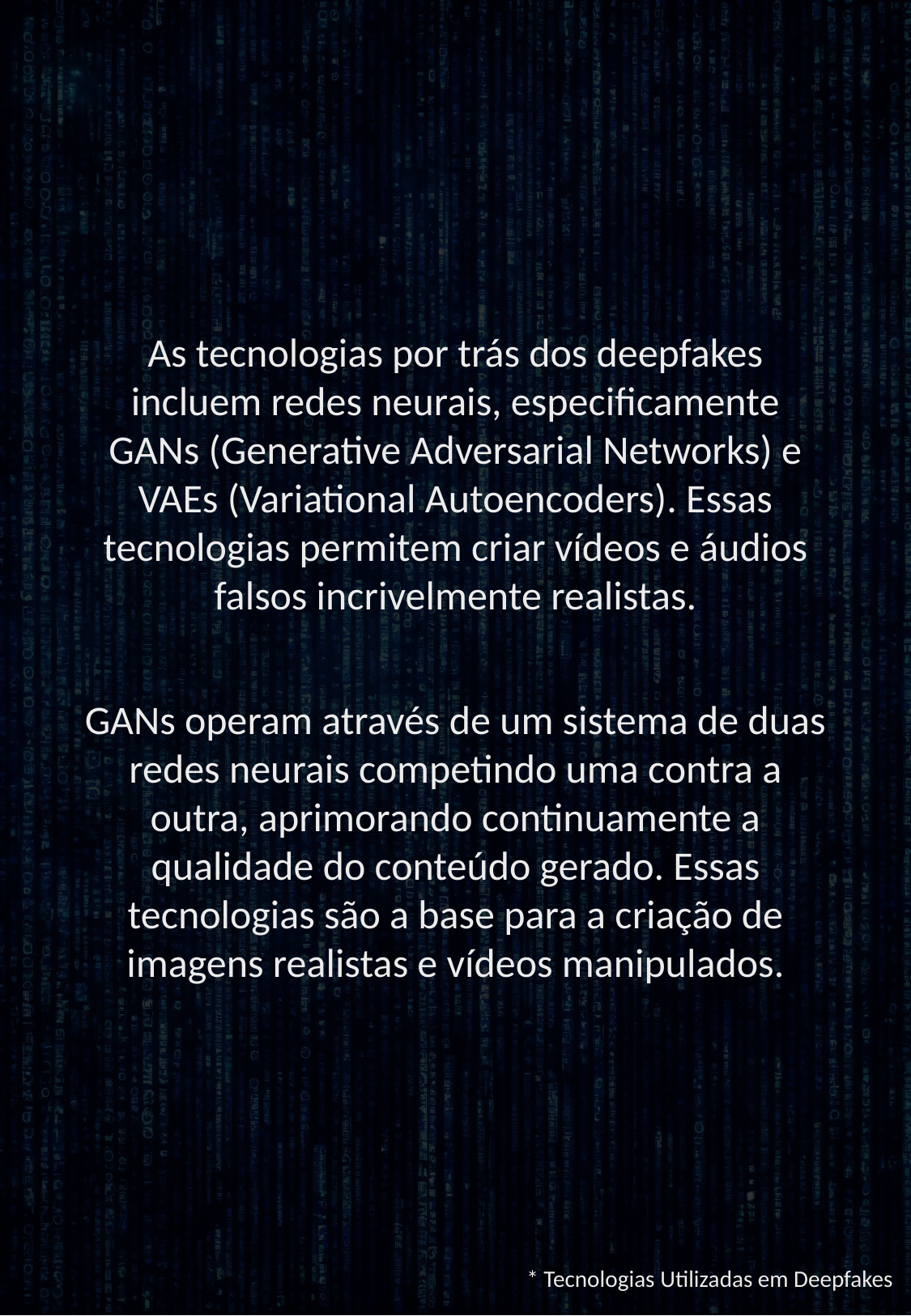

As tecnologias por trás dos deepfakes incluem redes neurais, especificamente GANs (Generative Adversarial Networks) e VAEs (Variational Autoencoders). Essas tecnologias permitem criar vídeos e áudios falsos incrivelmente realistas.
GANs operam através de um sistema de duas redes neurais competindo uma contra a outra, aprimorando continuamente a qualidade do conteúdo gerado. Essas tecnologias são a base para a criação de imagens realistas e vídeos manipulados​.
 * Tecnologias Utilizadas em Deepfakes